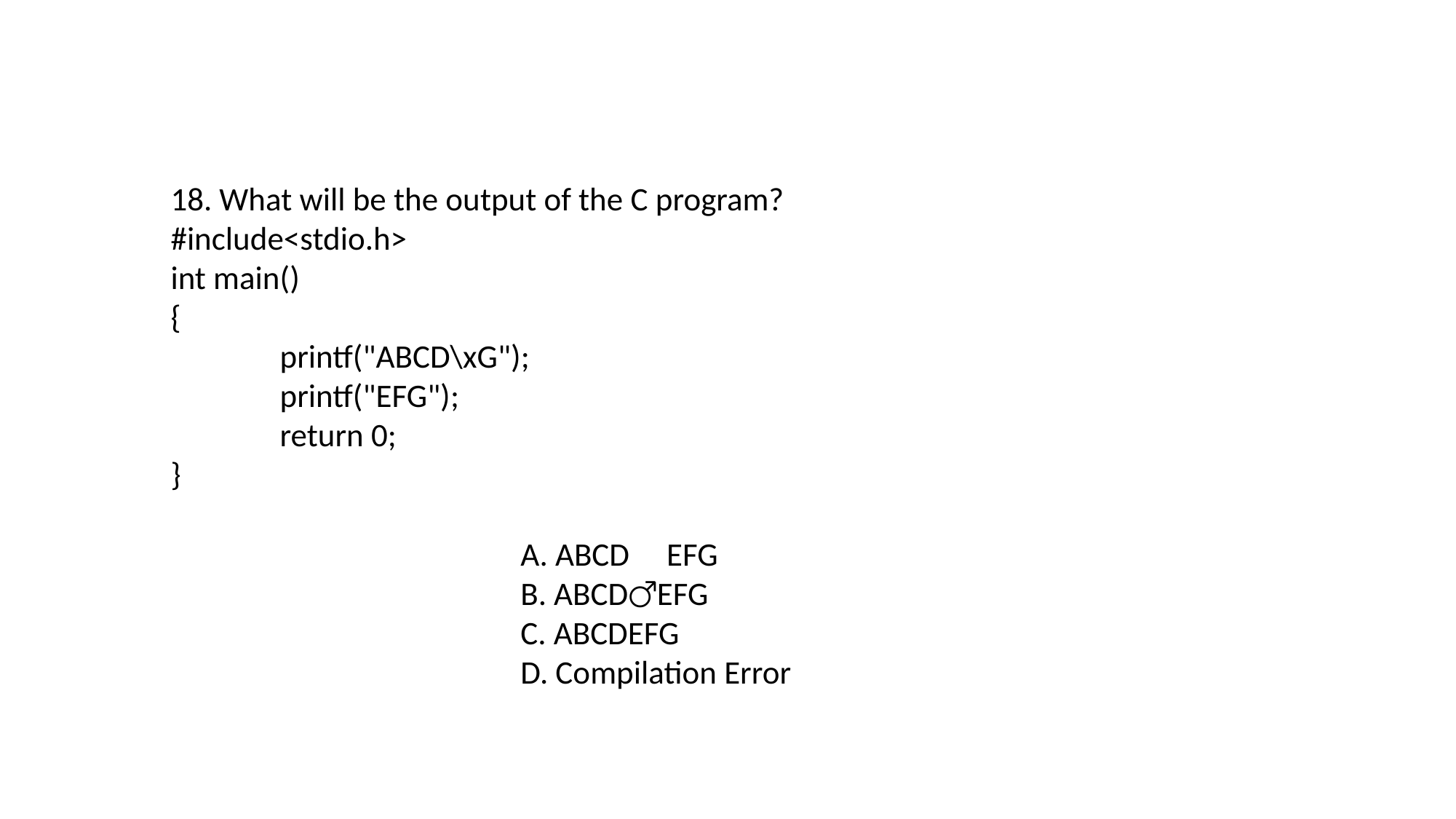

18. What will be the output of the C program?
#include<stdio.h>
int main()
{
	printf("ABCD\xG");
	printf("EFG");
	return 0;
}
A. ABCD     EFG
B. ABCD♂EFG
C. ABCDEFG
D. Compilation Error